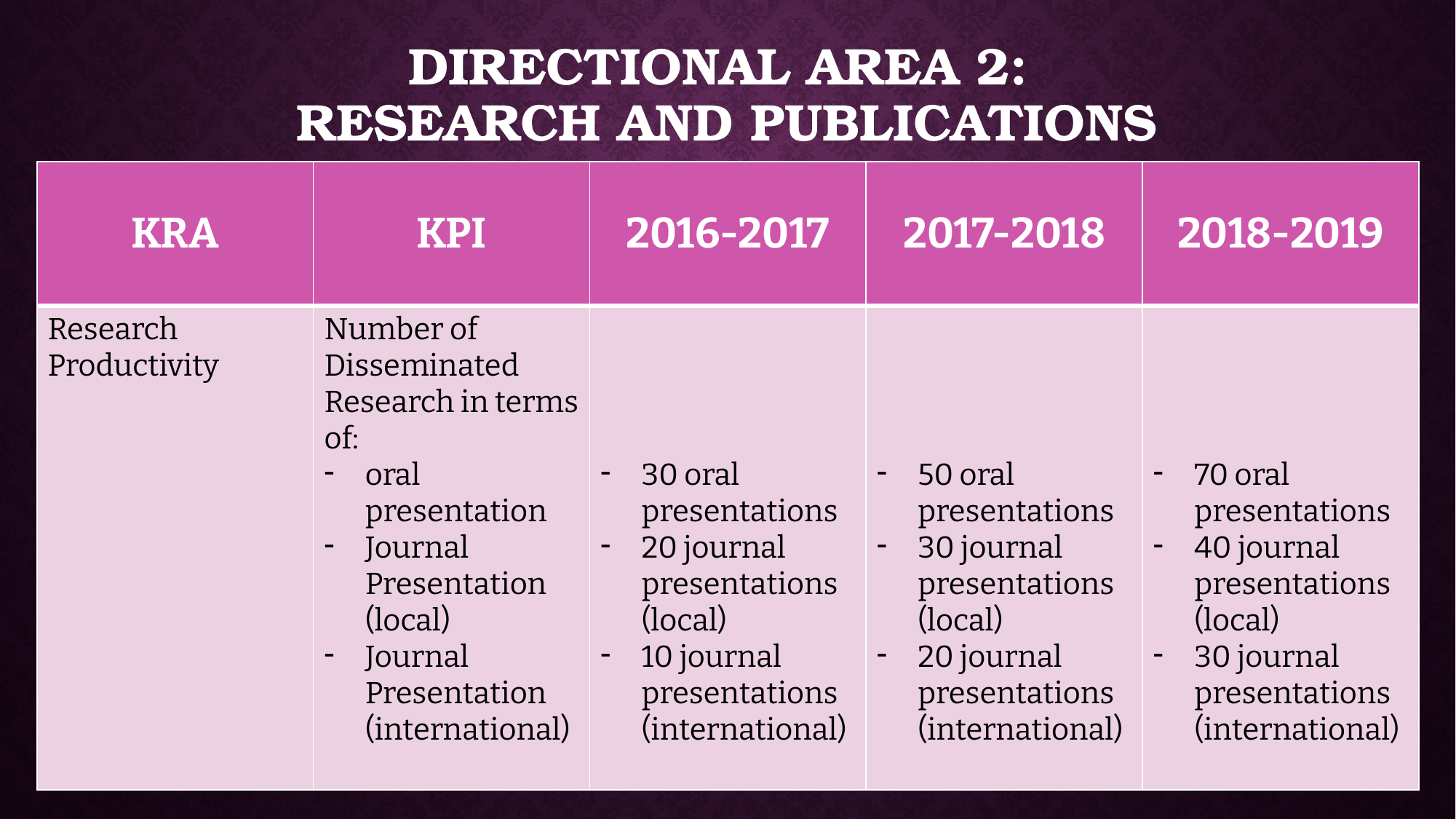

# Directional Area 2: research and publications
| KRA | KPI | 2016-2017 | 2017-2018 | 2018-2019 |
| --- | --- | --- | --- | --- |
| Research Productivity | Number of Disseminated Research in terms of: oral presentation Journal Presentation (local) Journal Presentation (international) | 30 oral presentations 20 journal presentations (local) 10 journal presentations (international) | 50 oral presentations 30 journal presentations (local) 20 journal presentations (international) | 70 oral presentations 40 journal presentations (local) 30 journal presentations (international) |